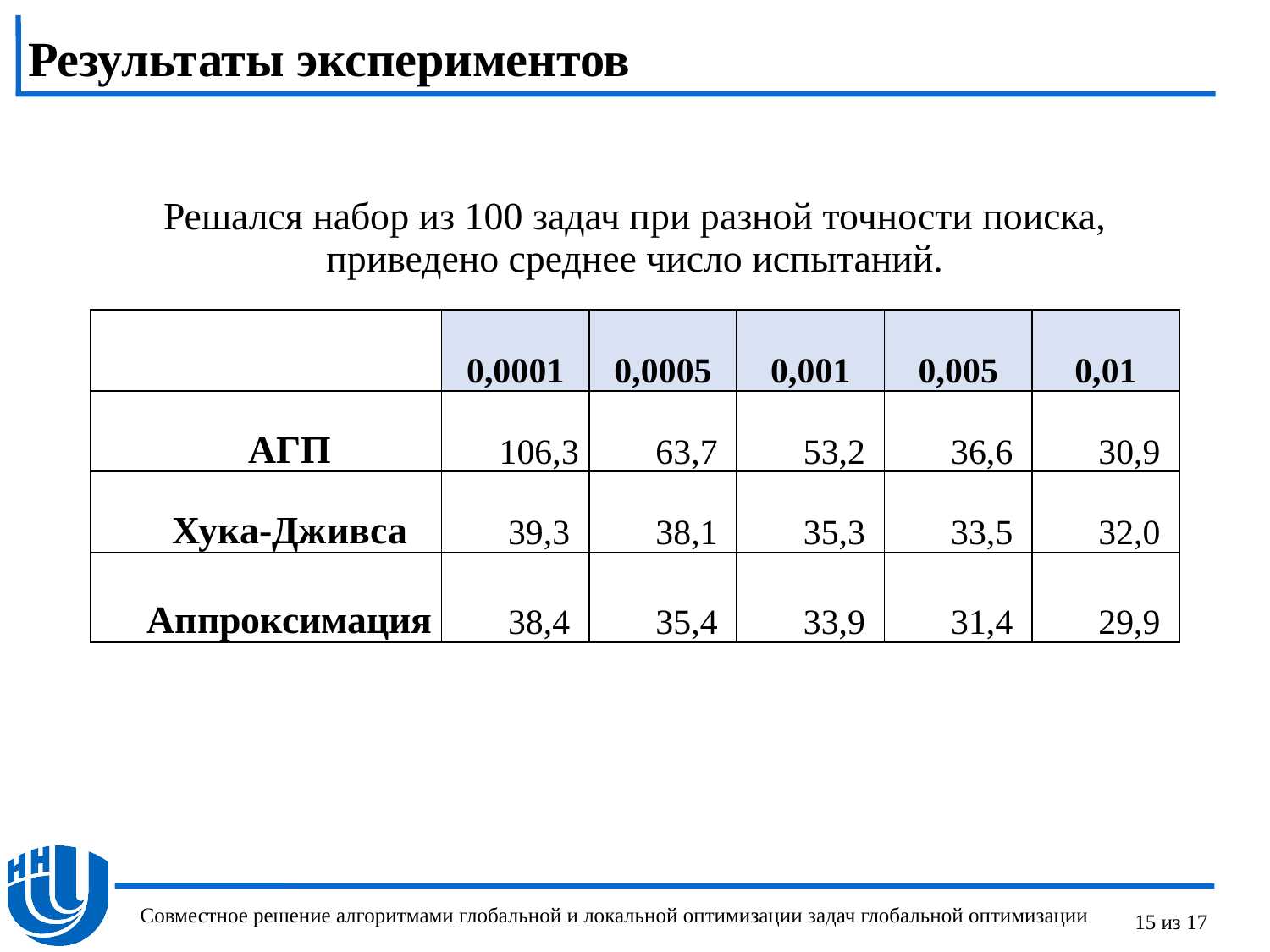

# Результаты экспериментов
Решался набор из 100 задач при разной точности поиска, приведено среднее число испытаний.

|  | 0,0001 | 0,0005 | 0,001 | 0,005 | 0,01 |
| --- | --- | --- | --- | --- | --- |
| АГП | 106,3 | 63,7 | 53,2 | 36,6 | 30,9 |
| Хука-Дживса | 39,3 | 38,1 | 35,3 | 33,5 | 32,0 |
| Аппроксимация | 38,4 | 35,4 | 33,9 | 31,4 | 29,9 |